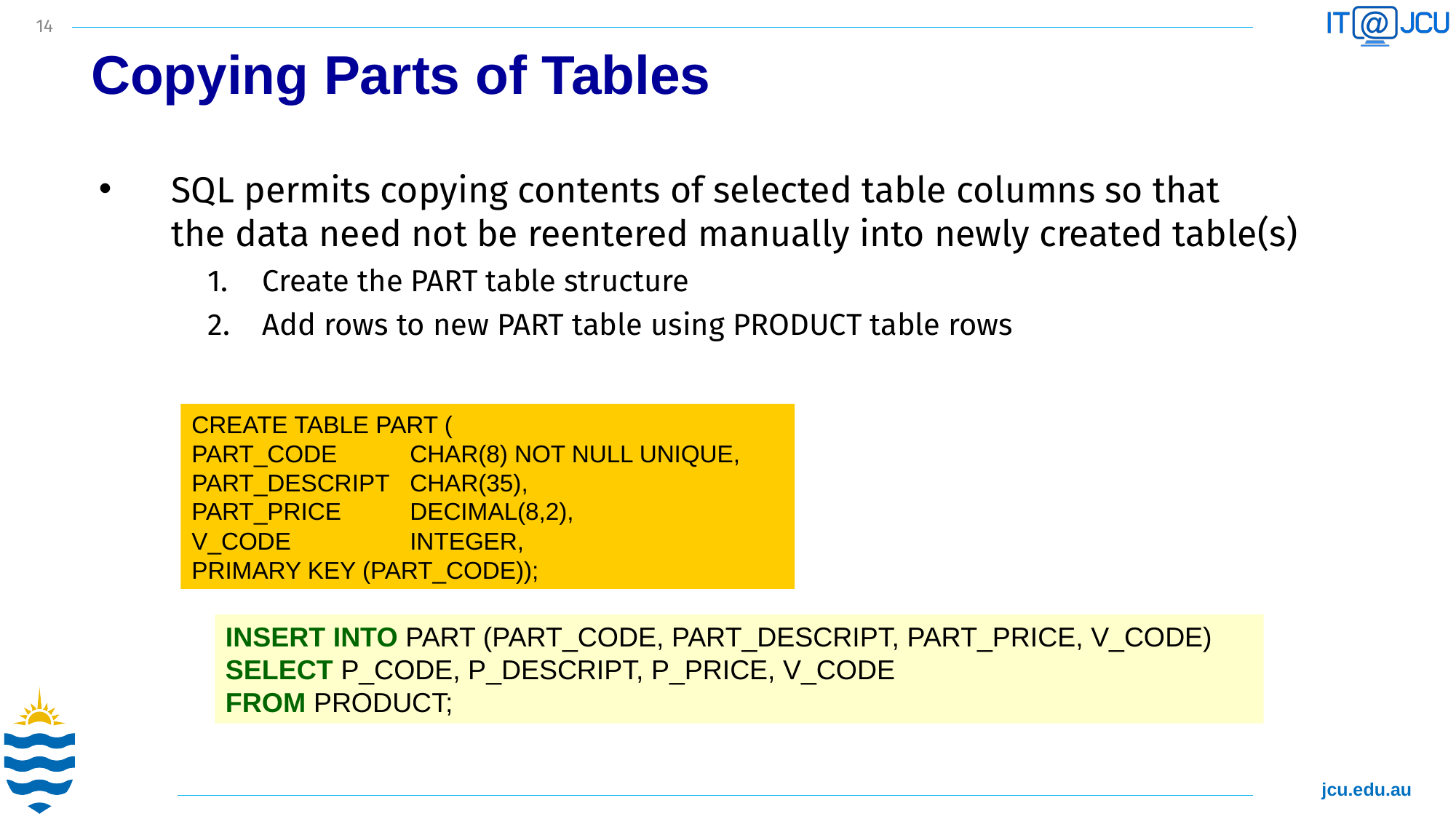

14
# Copying Parts of Tables
SQL permits copying contents of selected table columns so that       the data need not be reentered manually into newly created table(s)‏
Create the PART table structure
Add rows to new PART table using PRODUCT table rows
CREATE TABLE PART (
PART_CODE          	CHAR(8) NOT NULL UNIQUE,
PART_DESCRIPT 	CHAR(35),
PART_PRICE    	DECIMAL(8,2),
V_CODE		INTEGER,
PRIMARY KEY (PART_CODE));
INSERT INTO PART (PART_CODE, PART_DESCRIPT, PART_PRICE, V_CODE)‏
SELECT P_CODE, P_DESCRIPT, P_PRICE, V_CODE
FROM PRODUCT;